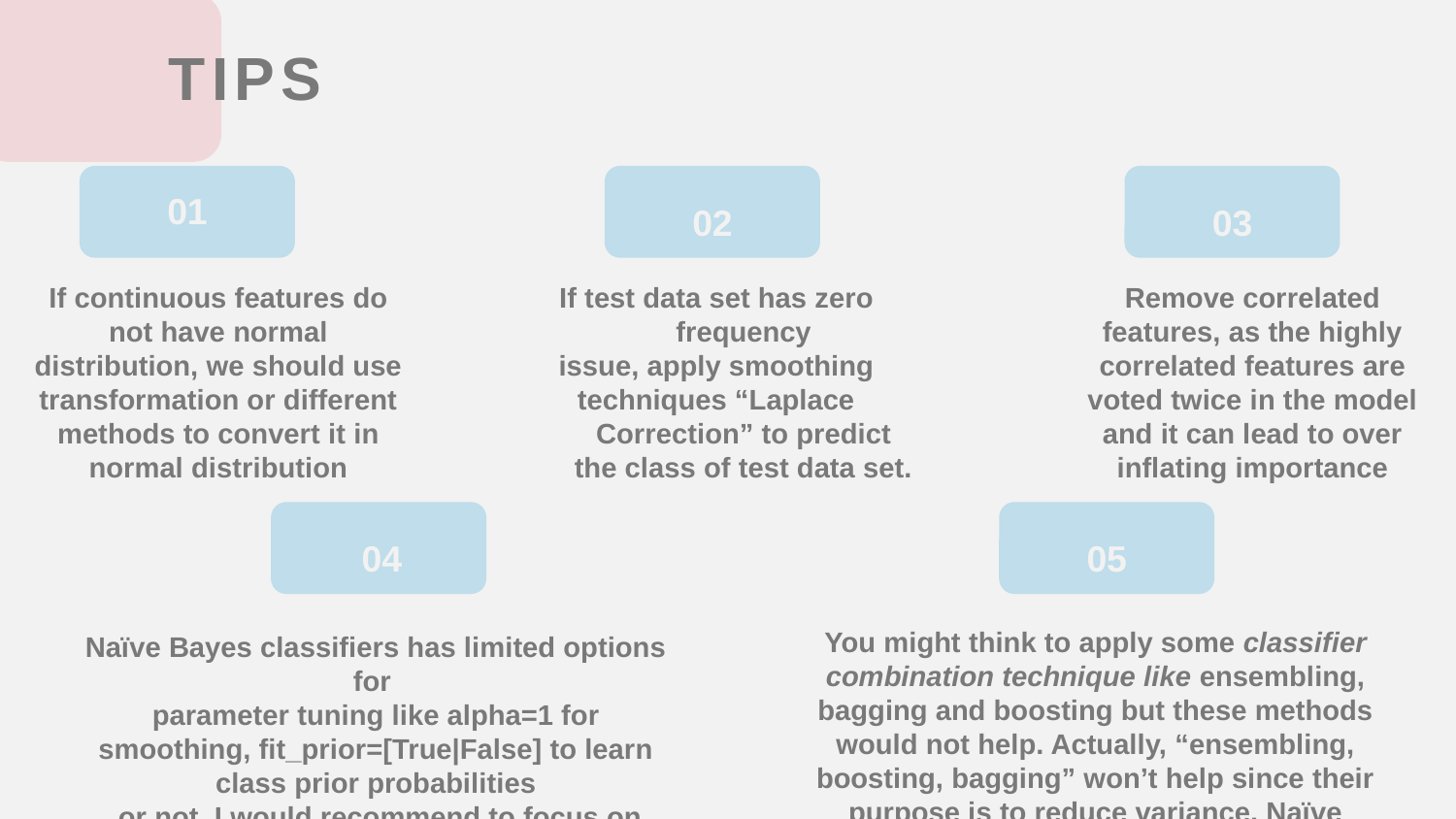

TIPS

02

# 03

01
If continuous features do not have normal distribution, we should use transformation or different methods to convert it in normal distribution
If test data set has zero frequency
issue, apply smoothing
techniques “Laplace Correction” to predict the class of test data set.
Remove correlated features, as the highly correlated features are voted twice in the model and it can lead to over inflating importance
04

05

You might think to apply some classifier combination technique like ensembling, bagging and boosting but these methods would not help. Actually, “ensembling, boosting, bagging” won’t help since their purpose is to reduce variance. Naïve Bayes has no variance to minimize
Naïve Bayes classifiers has limited options for
parameter tuning like alpha=1 for smoothing, fit_prior=[True|False] to learn class prior probabilities
 or not, I would recommend to focus on your  pre-processing of data and the feature selection